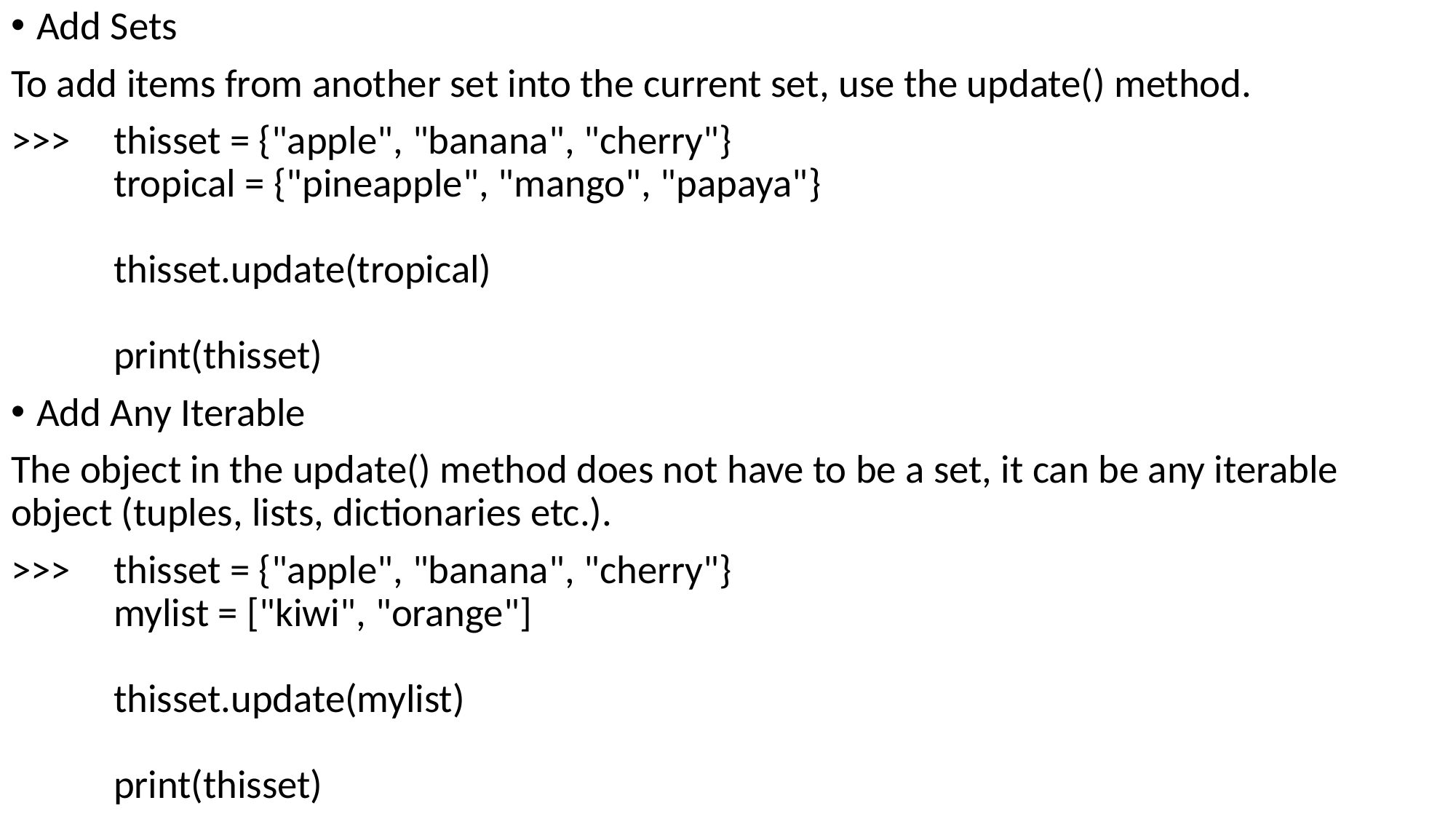

Add Sets
To add items from another set into the current set, use the update() method.
>>>	thisset = {"apple", "banana", "cherry"}
	tropical = {"pineapple", "mango", "papaya"}
	thisset.update(tropical)
	print(thisset)
Add Any Iterable
The object in the update() method does not have to be a set, it can be any iterable object (tuples, lists, dictionaries etc.).
>>>	thisset = {"apple", "banana", "cherry"}
	mylist = ["kiwi", "orange"]
	thisset.update(mylist)
	print(thisset)